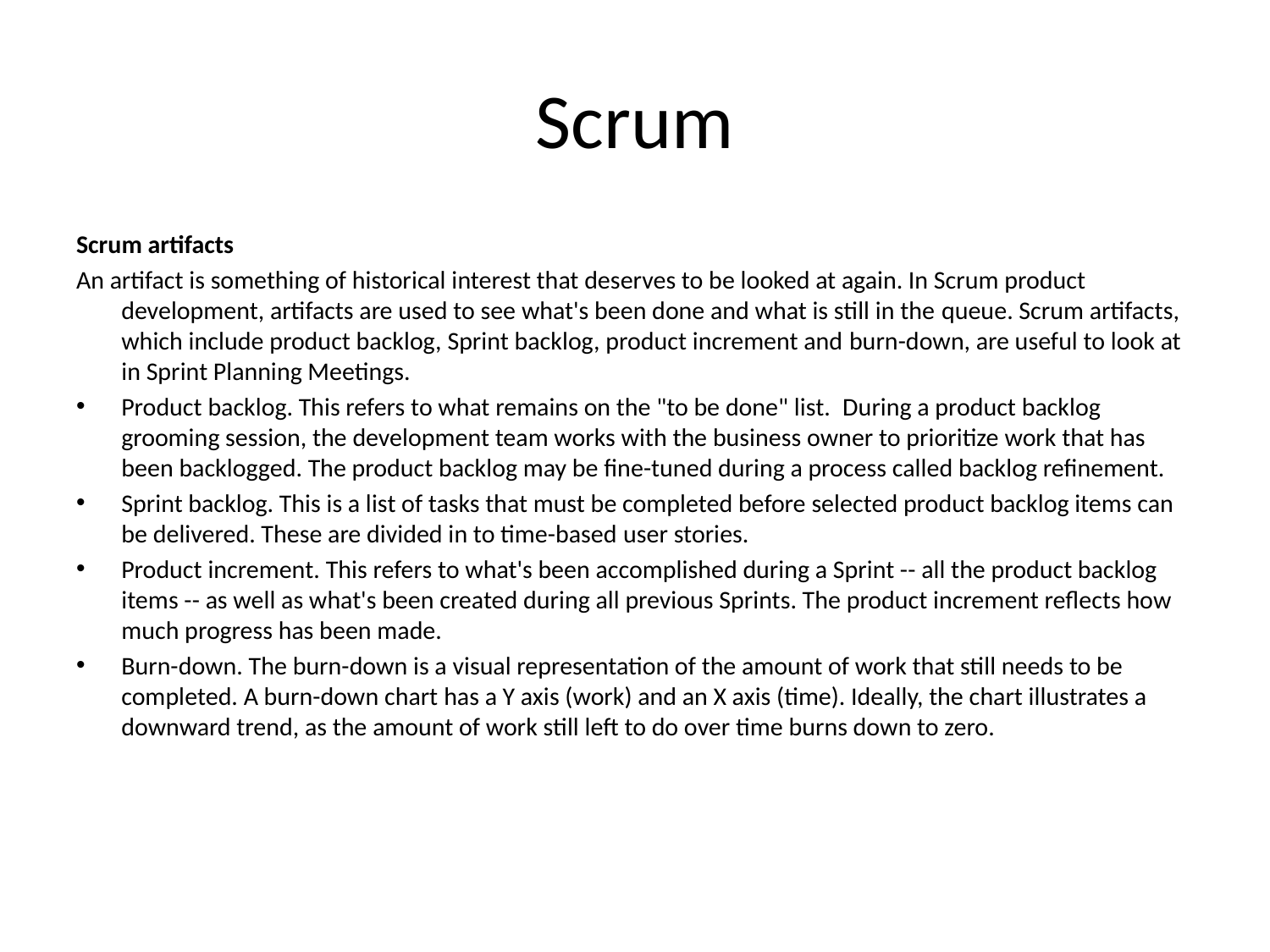

# Scrum
Scrum artifacts
An artifact is something of historical interest that deserves to be looked at again. In Scrum product development, artifacts are used to see what's been done and what is still in the queue. Scrum artifacts, which include product backlog, Sprint backlog, product increment and burn-down, are useful to look at in Sprint Planning Meetings.
Product backlog. This refers to what remains on the "to be done" list.  During a product backlog grooming session, the development team works with the business owner to prioritize work that has been backlogged. The product backlog may be fine-tuned during a process called backlog refinement.
Sprint backlog. This is a list of tasks that must be completed before selected product backlog items can be delivered. These are divided in to time-based user stories.
Product increment. This refers to what's been accomplished during a Sprint -- all the product backlog items -- as well as what's been created during all previous Sprints. The product increment reflects how much progress has been made.
Burn-down. The burn-down is a visual representation of the amount of work that still needs to be completed. A burn-down chart has a Y axis (work) and an X axis (time). Ideally, the chart illustrates a downward trend, as the amount of work still left to do over time burns down to zero.